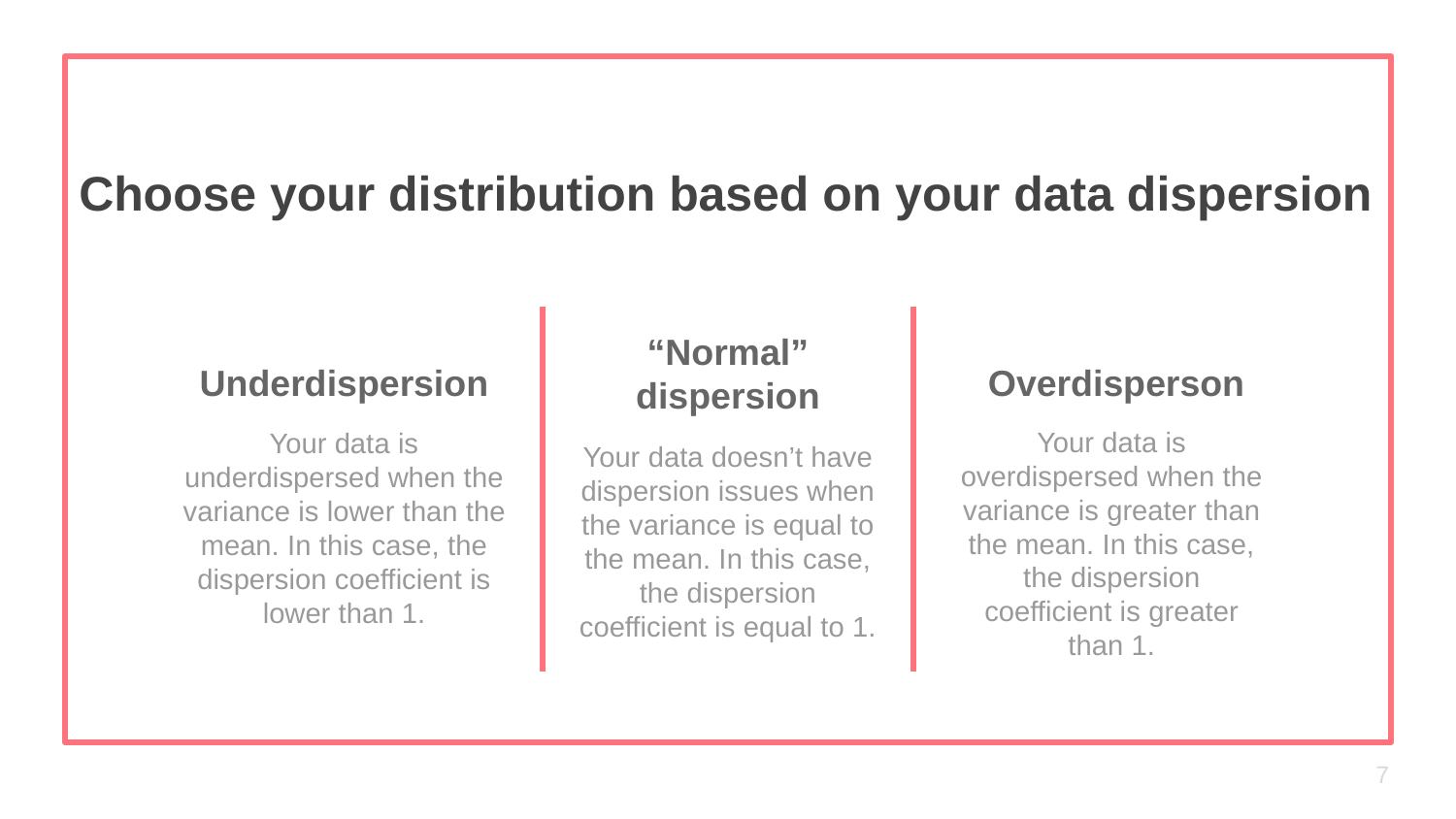

# Choose your distribution based on your data dispersion
“Normal” dispersion
Underdispersion
Overdisperson
Your data is overdispersed when the variance is greater than the mean. In this case, the dispersion coefficient is greater than 1.
Your data is underdispersed when the variance is lower than the mean. In this case, the dispersion coefficient is lower than 1.
Your data doesn’t have dispersion issues when the variance is equal to the mean. In this case, the dispersion coefficient is equal to 1.
7